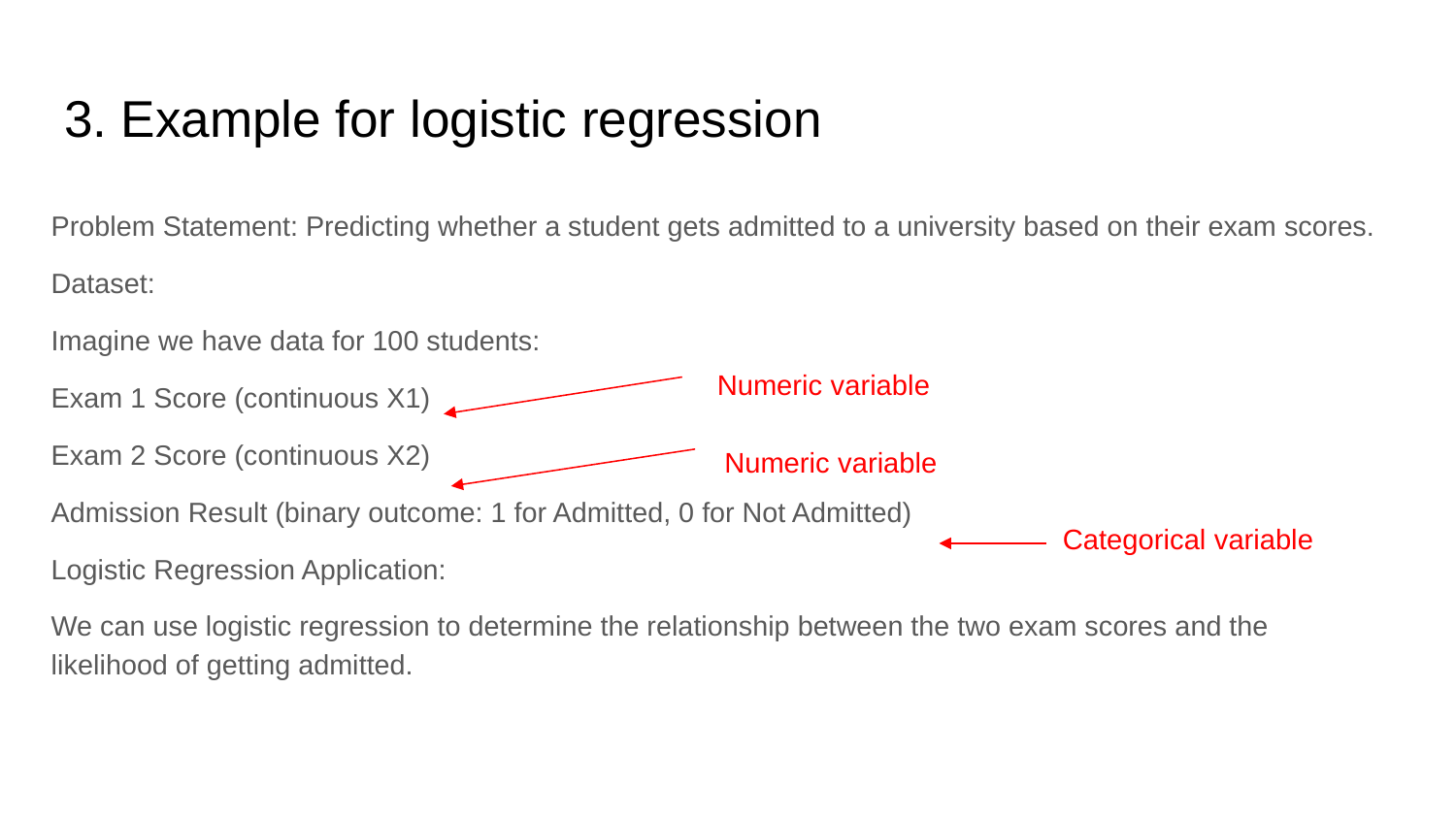

# 3. Example for logistic regression
Problem Statement: Predicting whether a student gets admitted to a university based on their exam scores.
Dataset:
Imagine we have data for 100 students:
Exam 1 Score (continuous X1)
Exam 2 Score (continuous X2)
Admission Result (binary outcome: 1 for Admitted, 0 for Not Admitted)
Logistic Regression Application:
We can use logistic regression to determine the relationship between the two exam scores and the likelihood of getting admitted.
Numeric variable
Numeric variable
Categorical variable